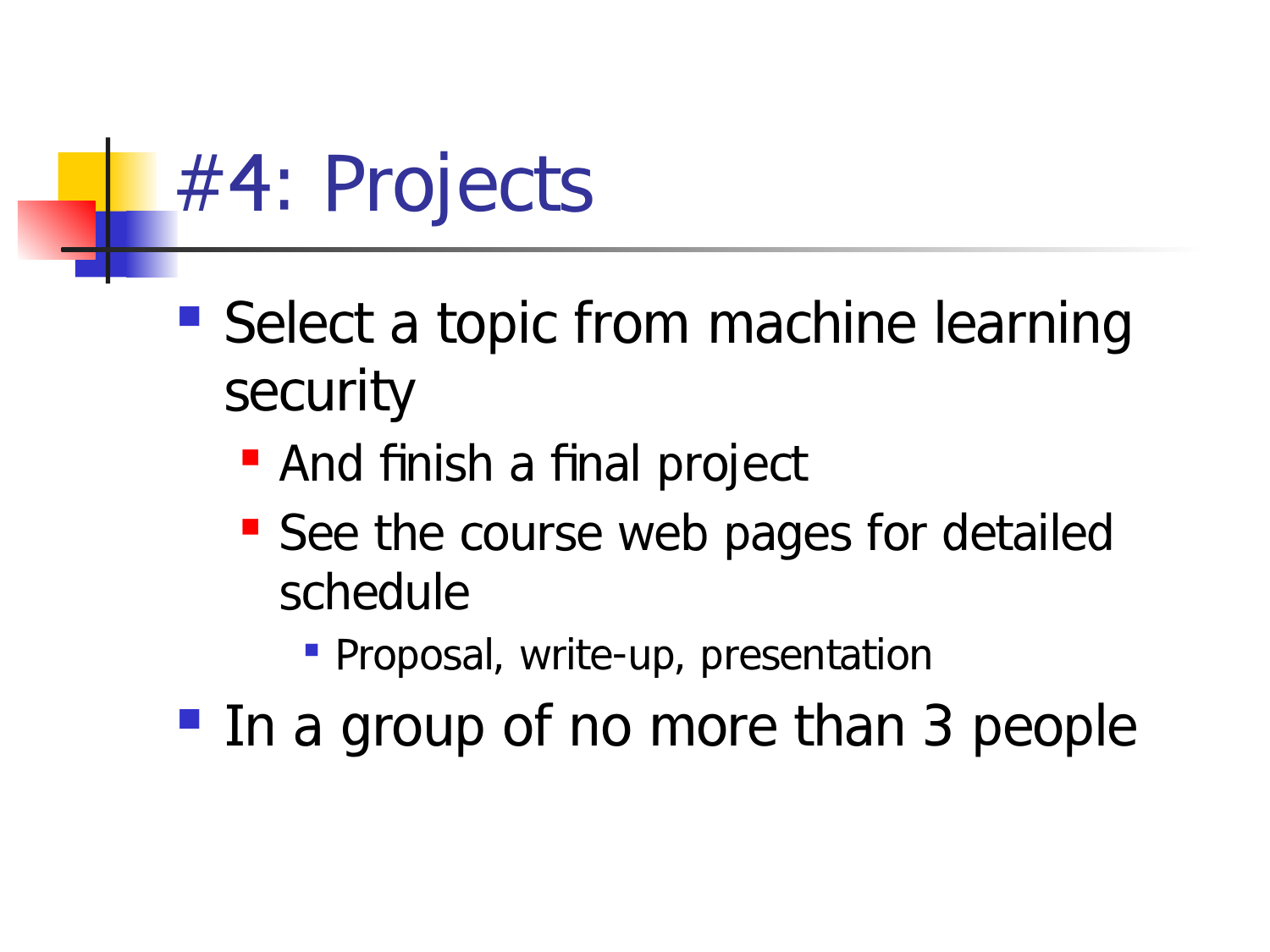

# #4: Projects
Select a topic from machine learning security
And finish a final project
See the course web pages for detailed schedule
Proposal, write-up, presentation
In a group of no more than 3 people